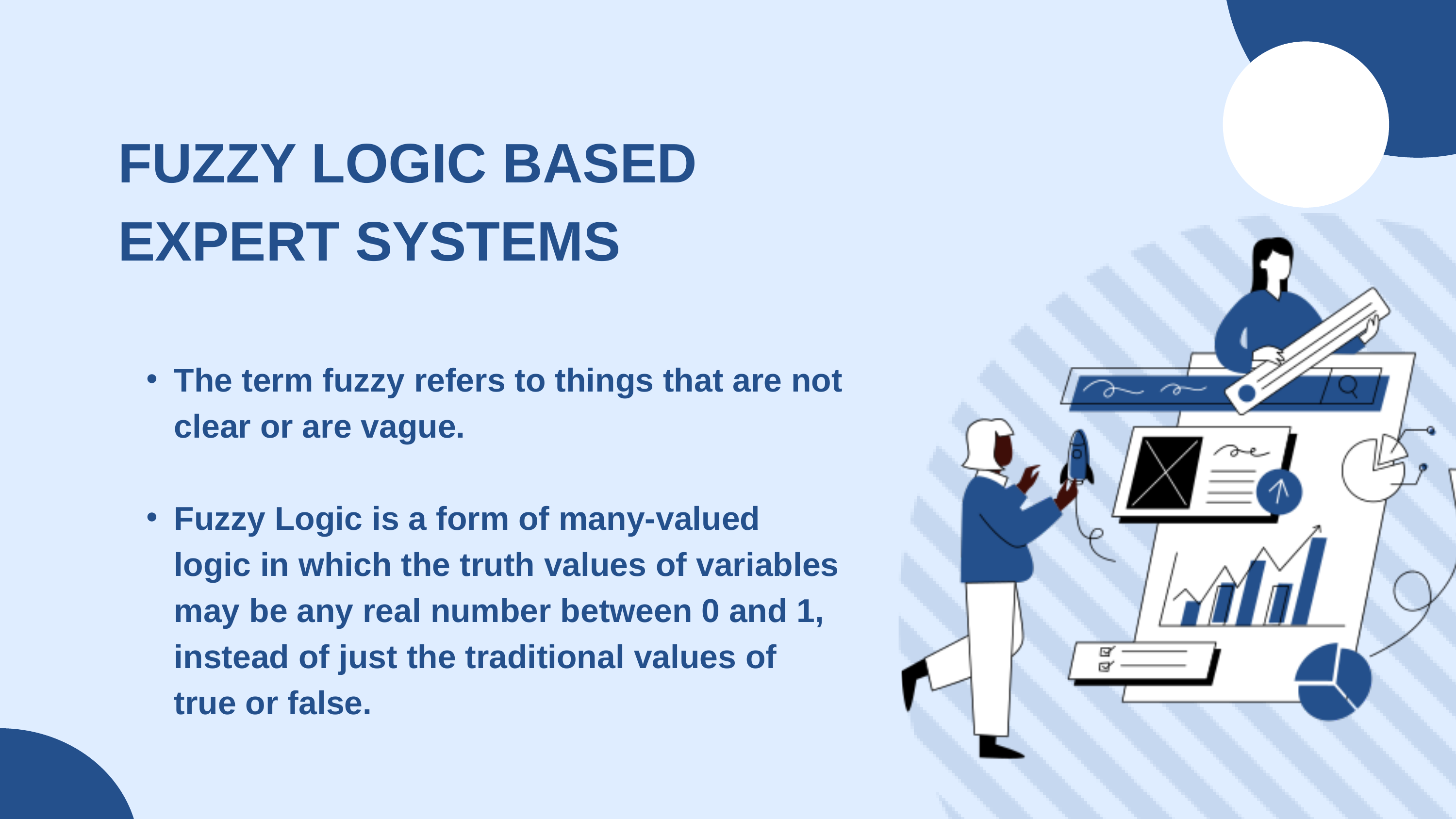

FUZZY LOGIC BASED EXPERT SYSTEMS

The term fuzzy refers to things that are not clear or are vague.

Fuzzy Logic is a form of many-valued logic in which the truth values of variables may be any real number between 0 and 1, instead of just the traditional values of true or false.